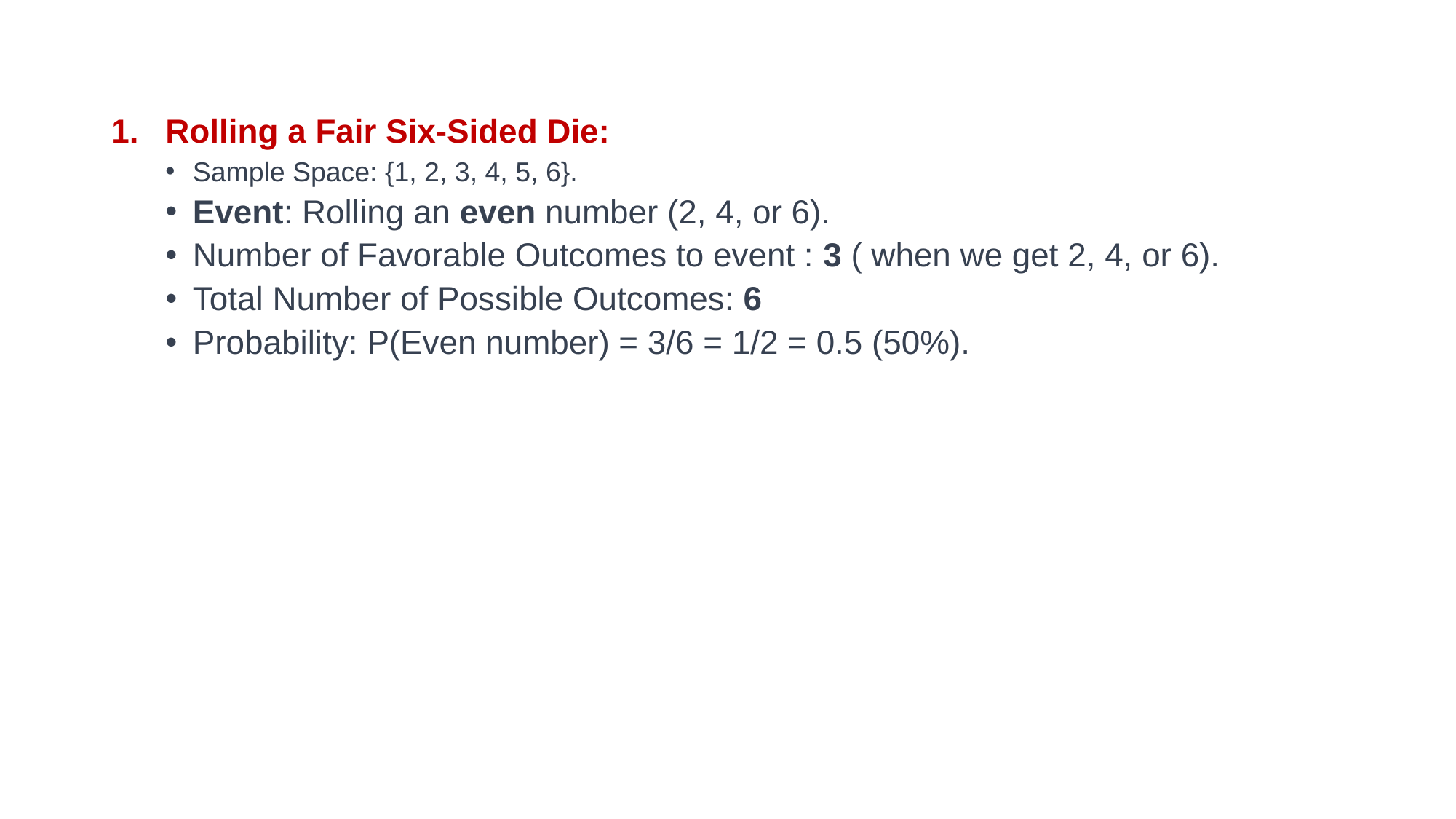

Rolling a Fair Six-Sided Die:
Sample Space: {1, 2, 3, 4, 5, 6}.
Event: Rolling an even number (2, 4, or 6).
Number of Favorable Outcomes to event : 3 ( when we get 2, 4, or 6).
Total Number of Possible Outcomes: 6
Probability: P(Even number) = 3/6 = 1/2 = 0.5 (50%).